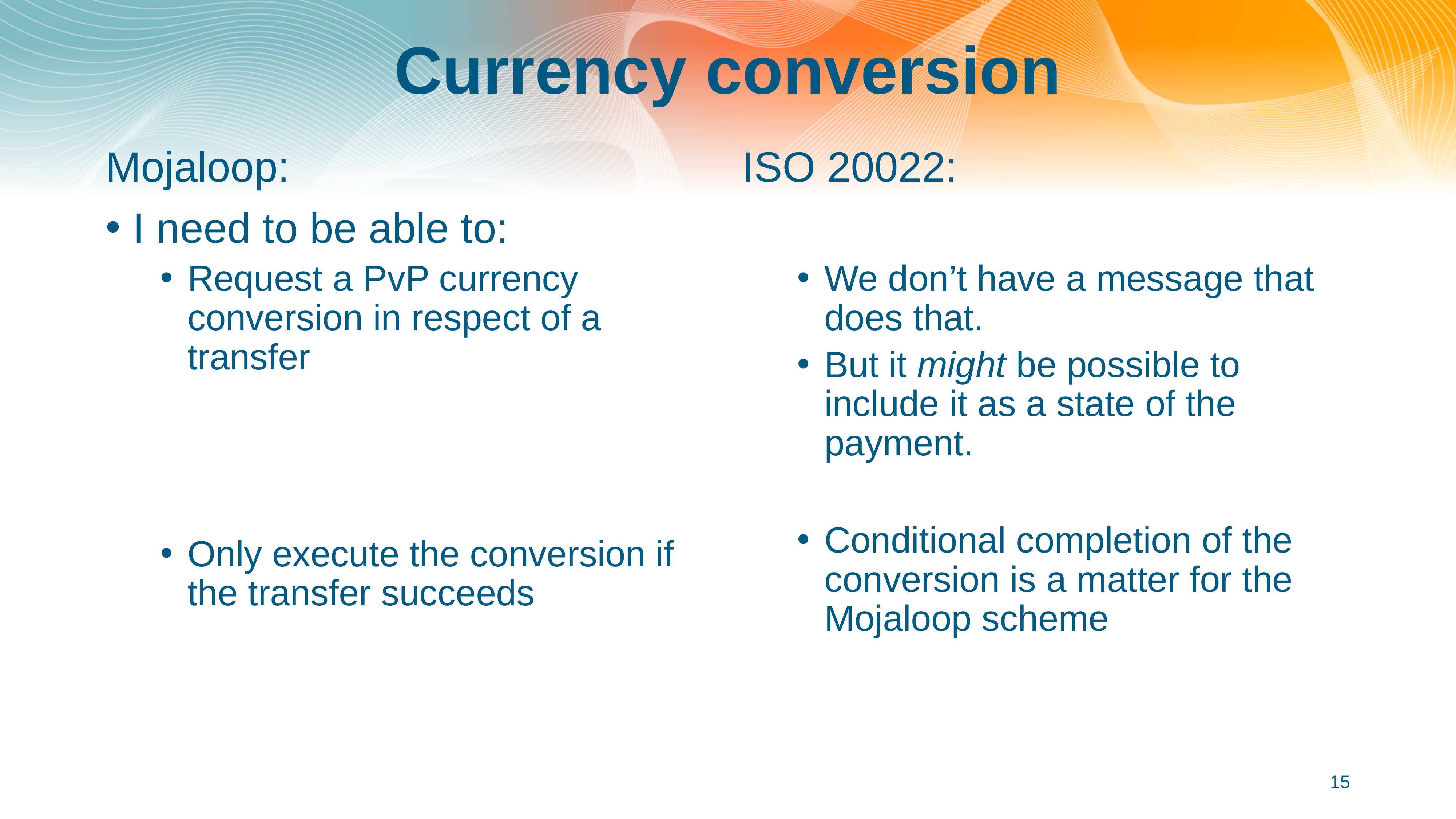

# Currency conversion
Mojaloop:
I need to be able to:
Request a PvP currency conversion in respect of a transfer

Only execute the conversion if the transfer succeeds

ISO 20022:

We don’t have a message that does that.
But it might be possible to include it as a state of the payment.

Conditional completion of the conversion is a matter for the Mojaloop scheme

15